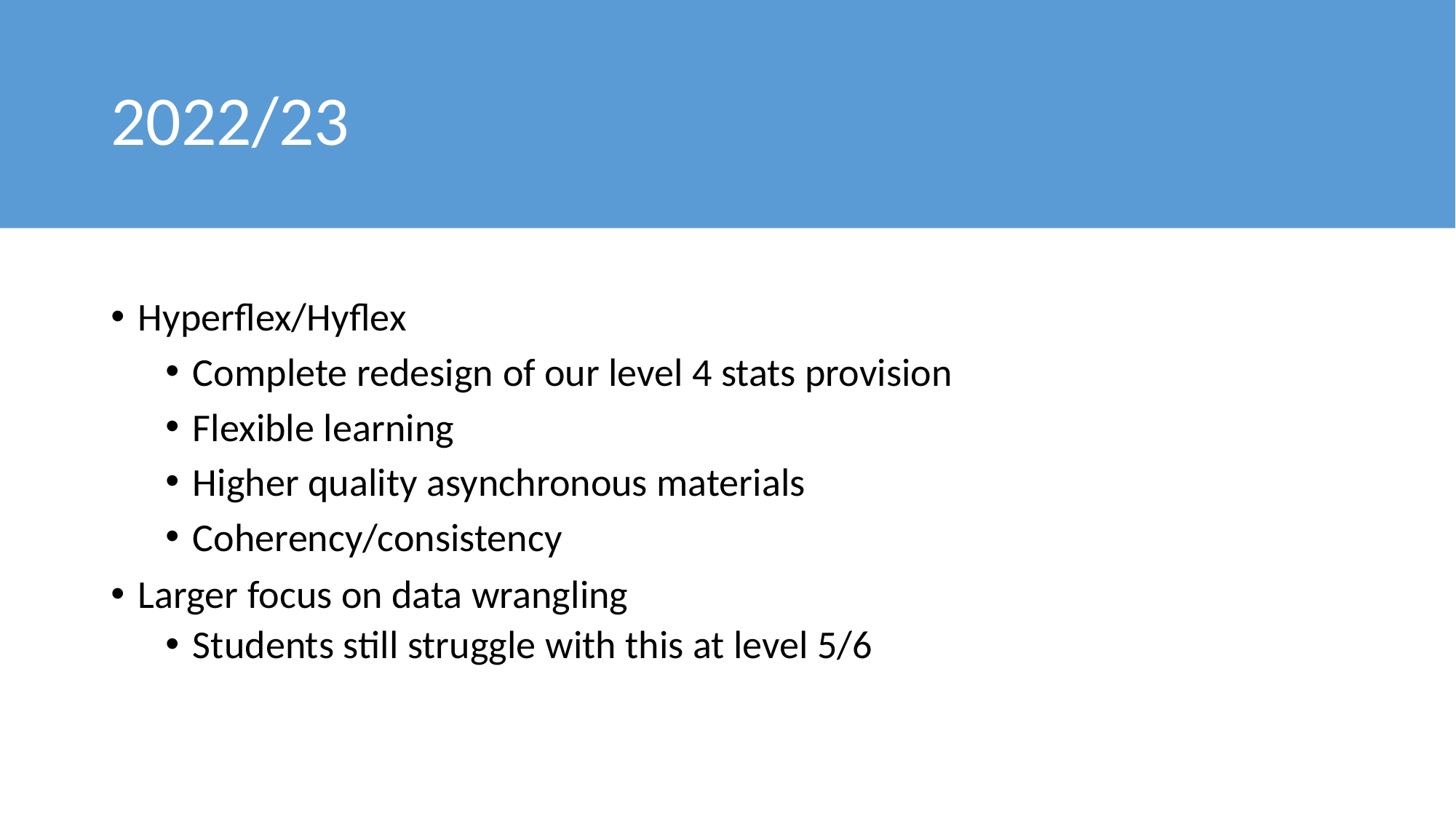

# 2022/23
Hyperflex/Hyflex
Complete redesign of our level 4 stats provision
Flexible learning
Higher quality asynchronous materials
Coherency/consistency
Larger focus on data wrangling
Students still struggle with this at level 5/6